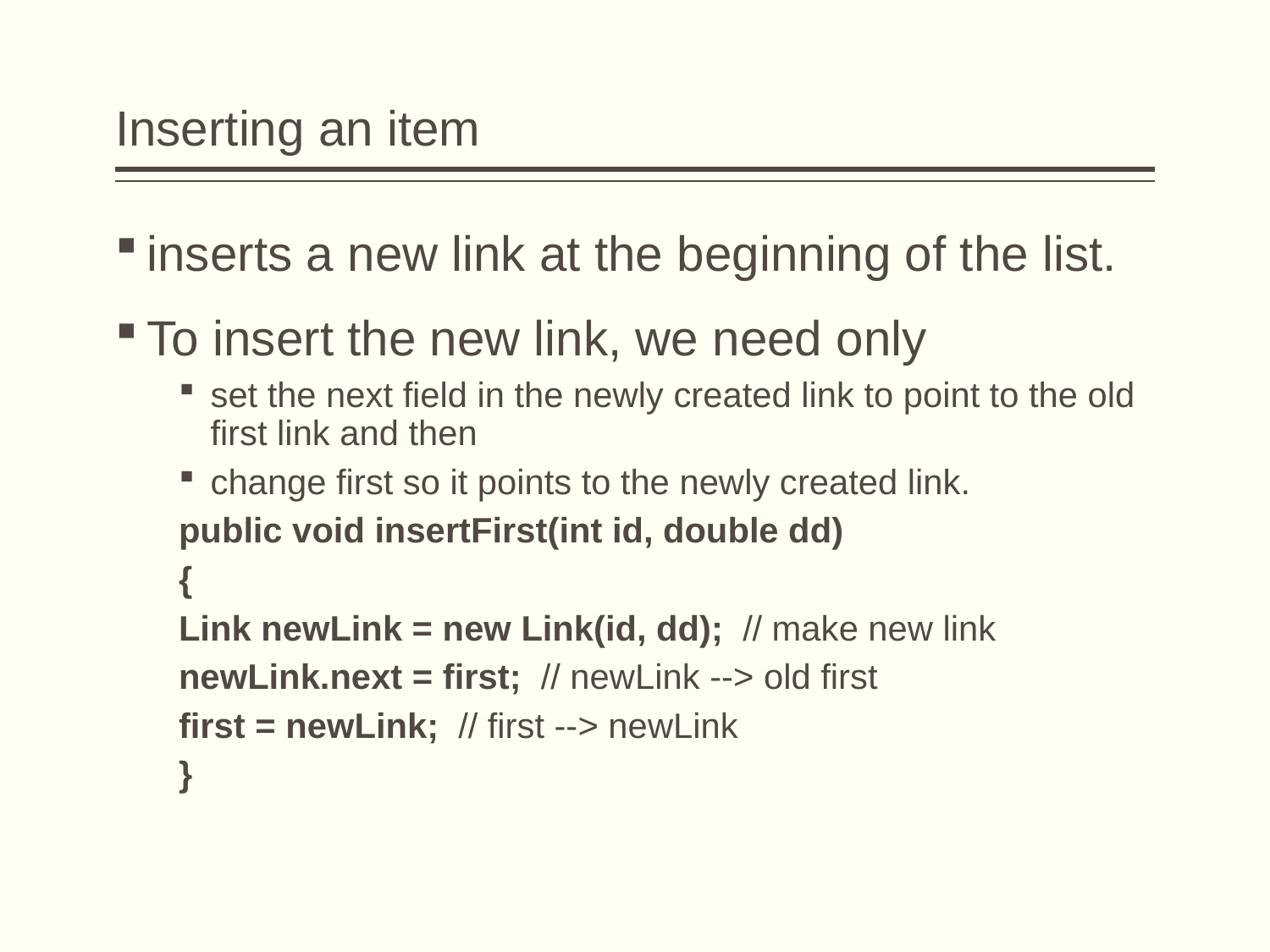

# Inserting an item
inserts a new link at the beginning of the list.
To insert the new link, we need only
set the next field in the newly created link to point to the old first link and then
change first so it points to the newly created link.
public void insertFirst(int id, double dd)
{
Link newLink = new Link(id, dd);  // make new link
newLink.next = first;  // newLink --> old first
first = newLink;  // first --> newLink
}